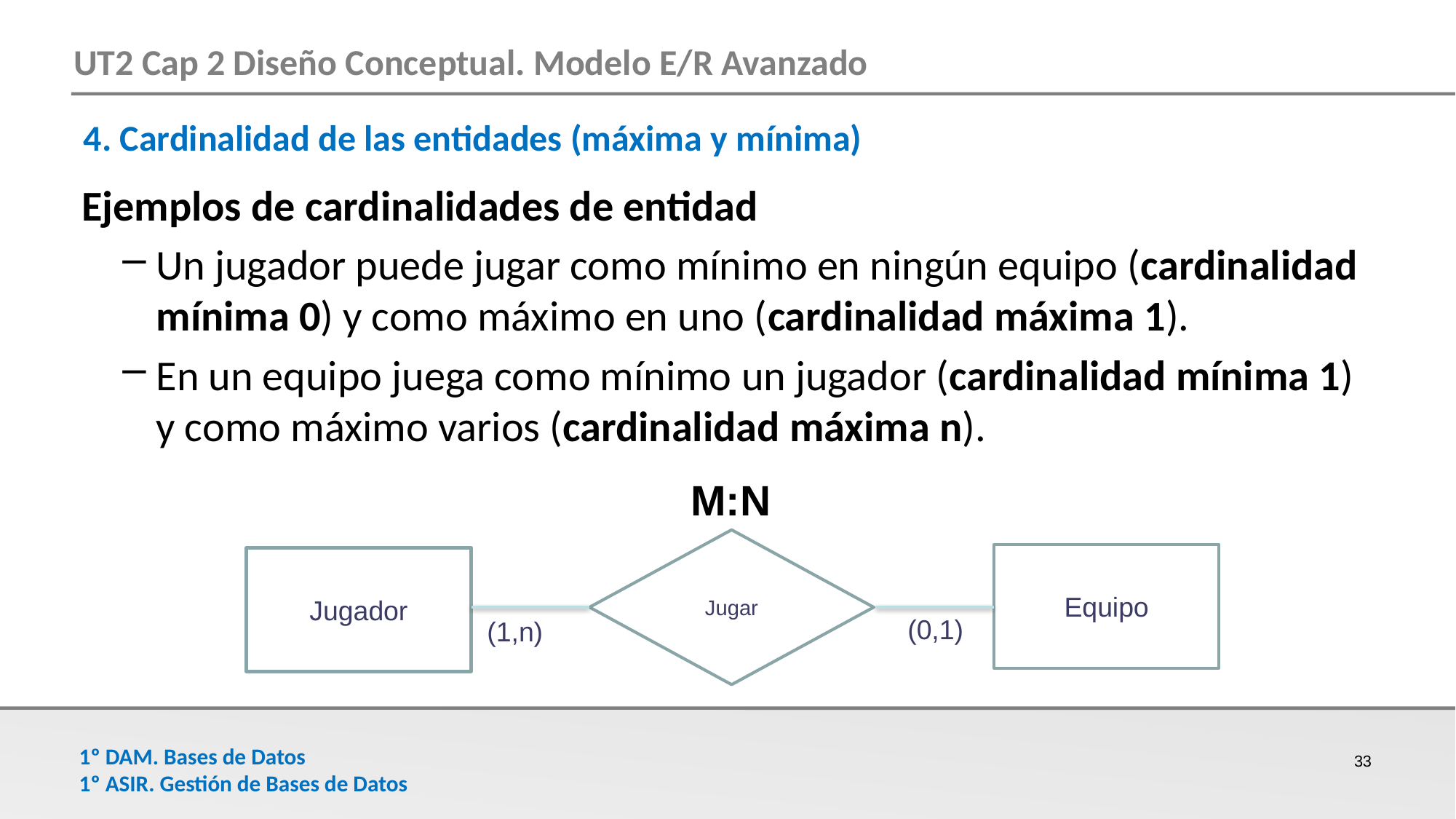

4. Cardinalidad de las entidades (máxima y mínima)
Ejemplos de cardinalidades de entidad
Un jugador puede jugar como mínimo en ningún equipo (cardinalidad mínima 0) y como máximo en uno (cardinalidad máxima 1).
En un equipo juega como mínimo un jugador (cardinalidad mínima 1) y como máximo varios (cardinalidad máxima n).
M:N
Jugar
Equipo
Jugador
(0,1)
(1,n)
33